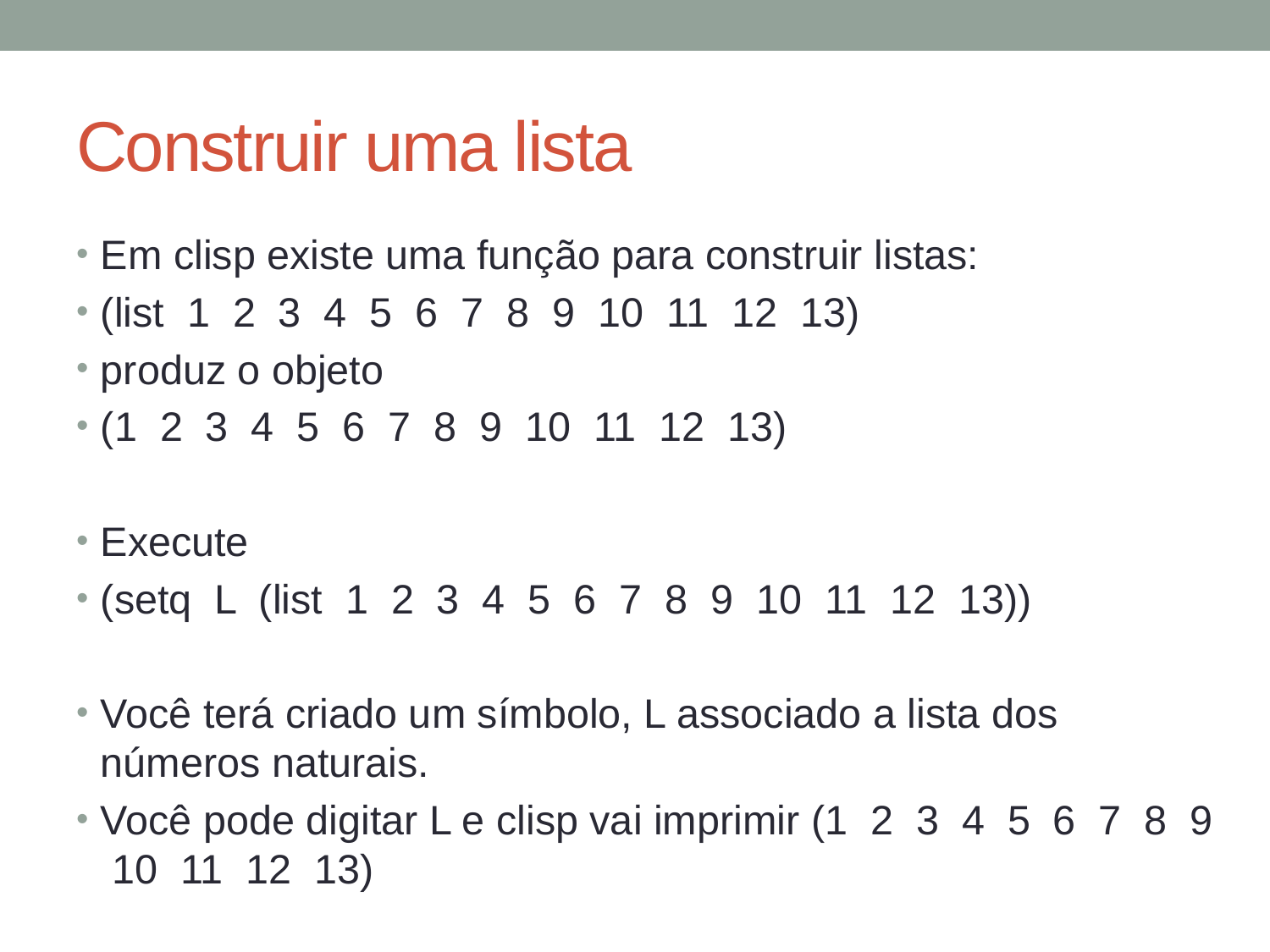

# Construir uma lista
Em clisp existe uma função para construir listas:
(list  1  2  3  4  5  6  7  8  9  10  11  12  13)
produz o objeto
(1  2  3  4  5  6  7  8  9  10  11  12  13)

Execute
(setq  L  (list  1  2  3  4  5  6  7  8  9  10  11  12  13))

Você terá criado um símbolo, L associado a lista dos números naturais.
Você pode digitar L e clisp vai imprimir (1  2  3  4  5  6  7  8  9  10  11  12  13)